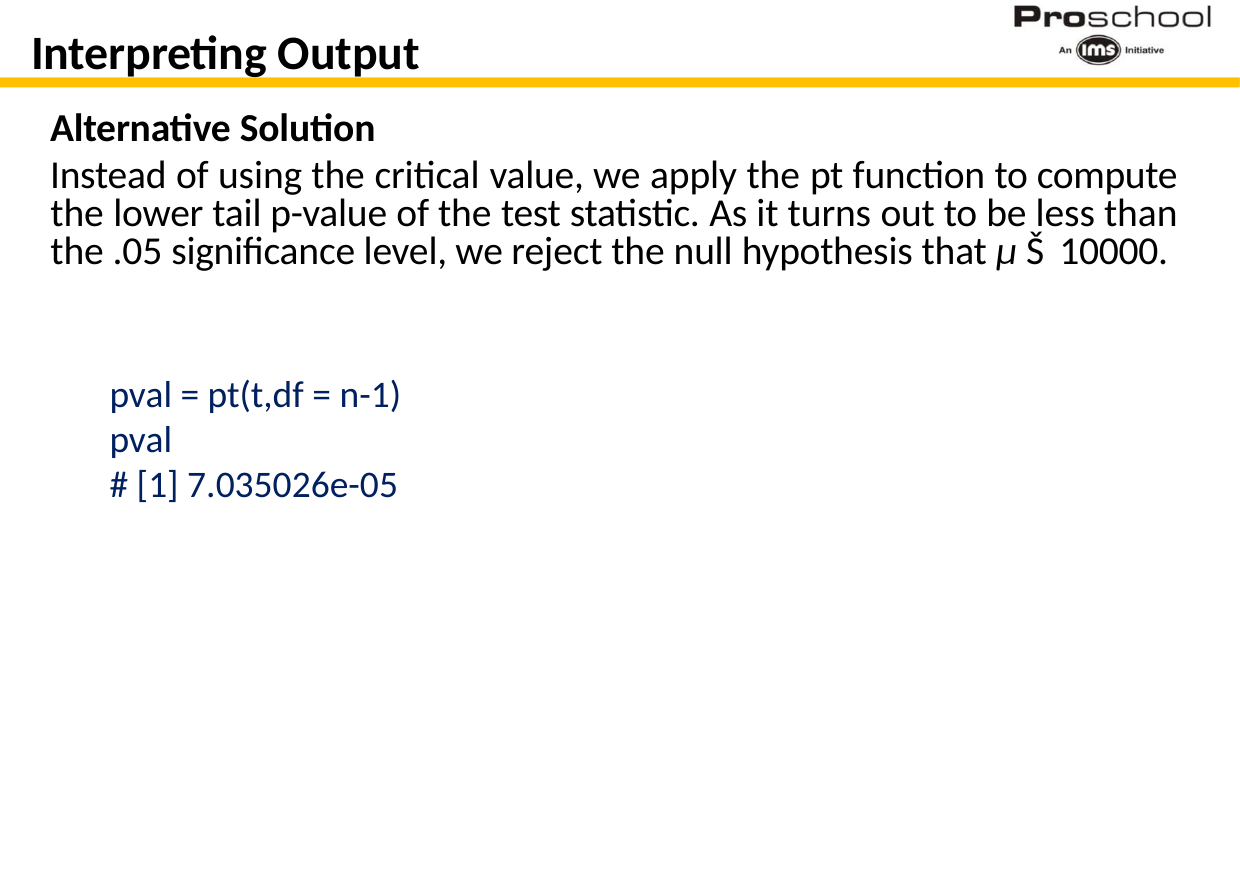

# Interpreting Output

Alternative Solution
Instead of using the critical value, we apply the pt function to compute  the lower tail p-value of the test statistic. As it turns out to be less than  the .05 significance level, we reject the null hypothesis that μ Š 10000.
pval = pt(t,df = n-1)
pval
# [1] 7.035026e-05